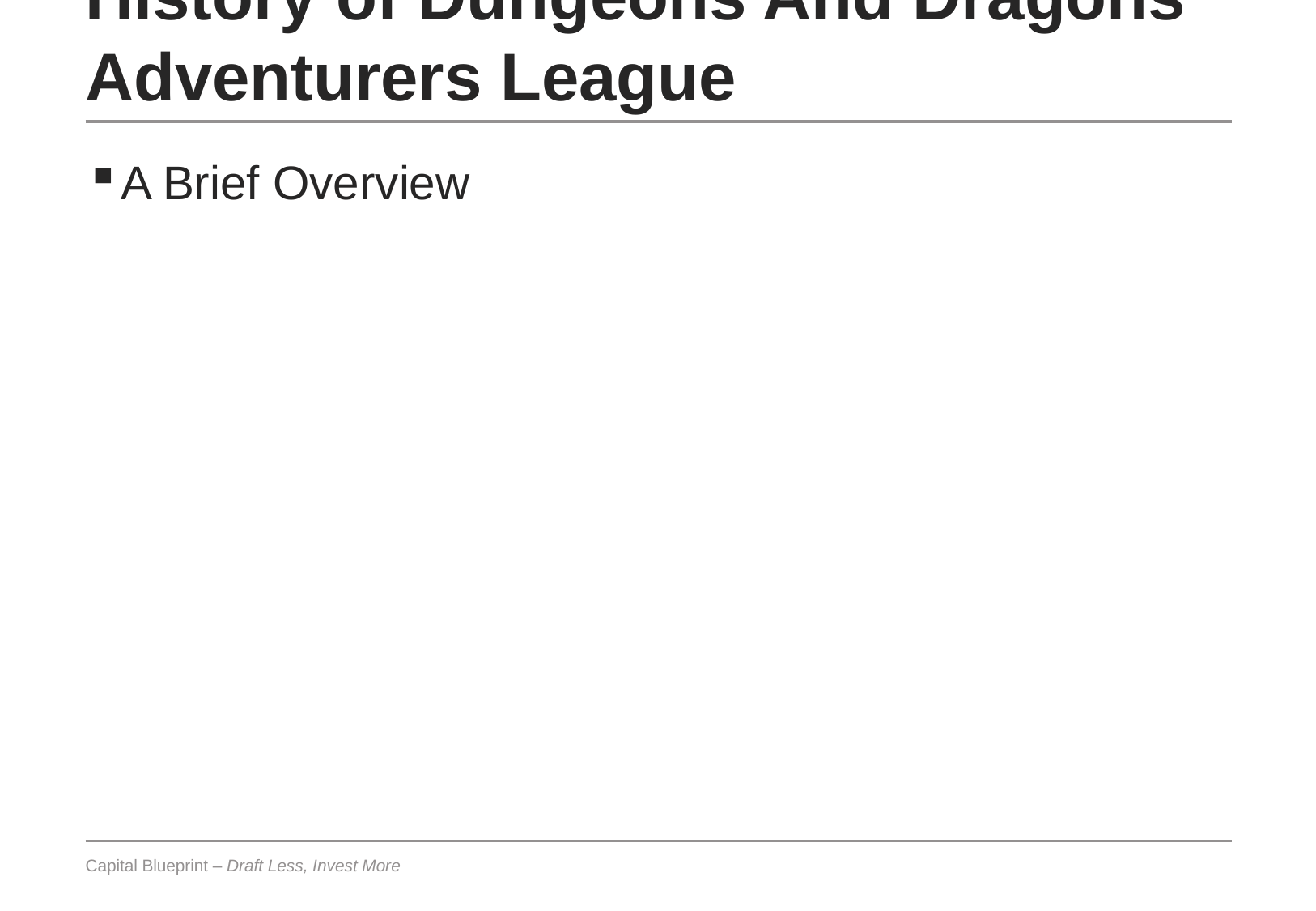

# History of Dungeons And Dragons Adventurers League
A Brief Overview